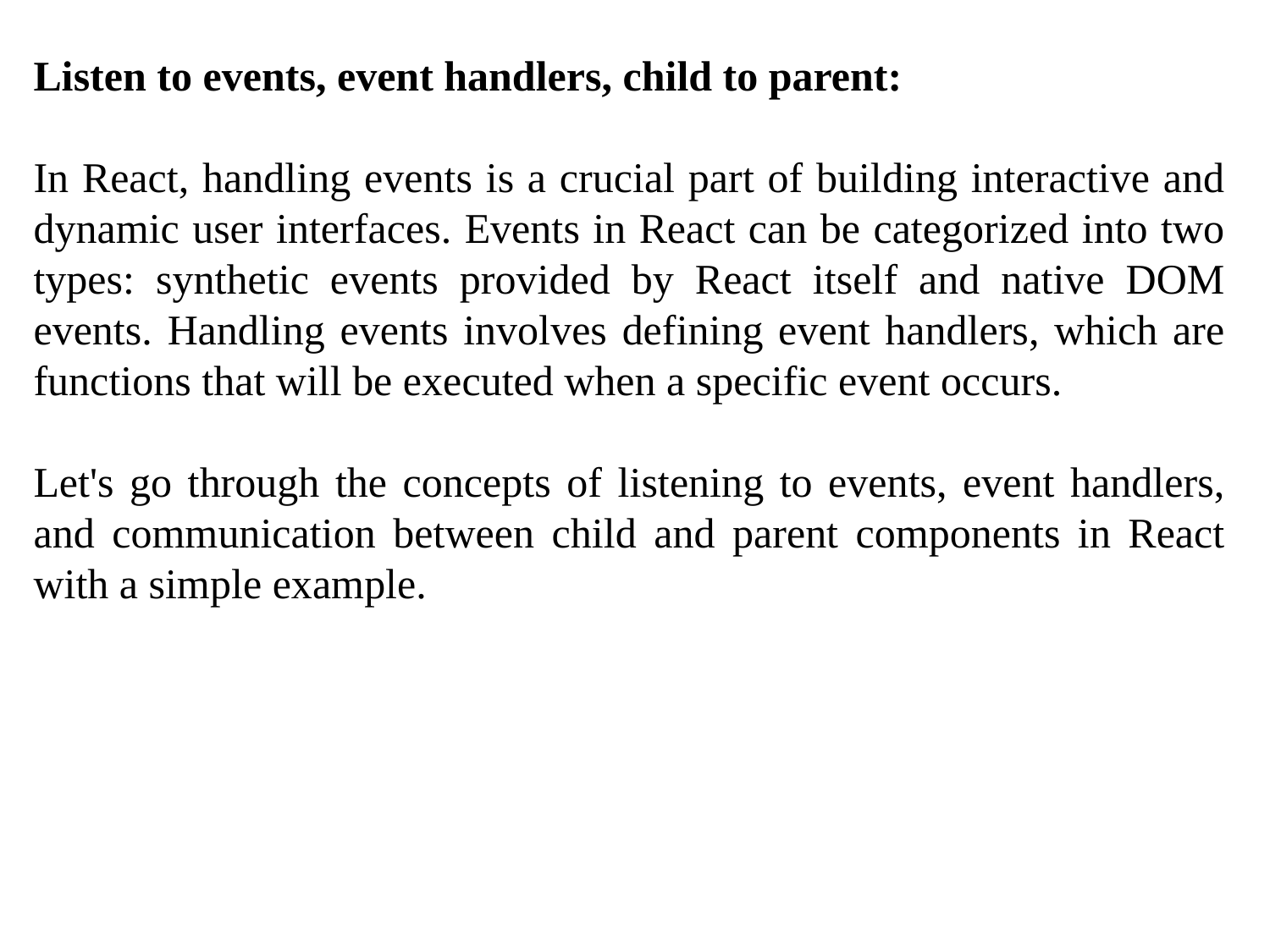

Listen to events, event handlers, child to parent:

In React, handling events is a crucial part of building interactive and dynamic user interfaces. Events in React can be categorized into two types: synthetic events provided by React itself and native DOM events. Handling events involves defining event handlers, which are functions that will be executed when a specific event occurs.

Let's go through the concepts of listening to events, event handlers, and communication between child and parent components in React with a simple example.